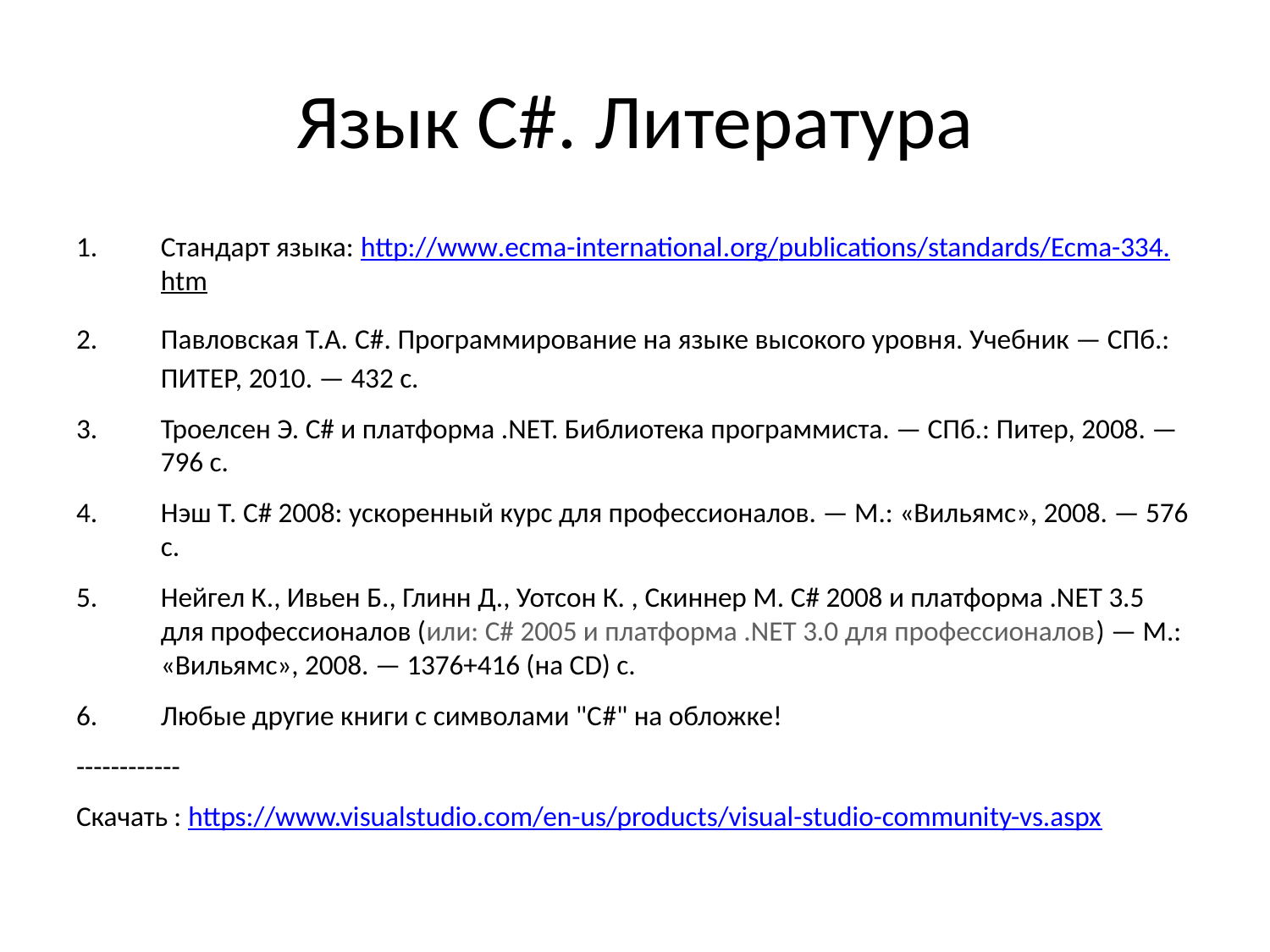

# Язык C#. Литература
Стандарт языка: http://www.ecma-international.org/publications/standards/Ecma-334.htm
Павловская Т.А. C#. Программирование на языке высокого уровня. Учебник — СПб.: ПИТЕР, 2010. — 432 с.
Троелсен Э. C# и платформа .NET. Библиотека программиста. — СПб.: Питер, 2008. — 796 с.
Нэш Т. C# 2008: ускоренный курс для профессионалов. — М.: «Вильямс», 2008. — 576 с.
Нейгел К., Ивьен Б., Глинн Д., Уотсон К. , Скиннер М. C# 2008 и платформа .NET 3.5 для профессионалов (или: C# 2005 и платформа .NET 3.0 для профессионалов) — М.: «Вильямс», 2008. — 1376+416 (на CD) с.
Любые другие книги с символами "С#" на обложке!
------------
Скачать : https://www.visualstudio.com/en-us/products/visual-studio-community-vs.aspx